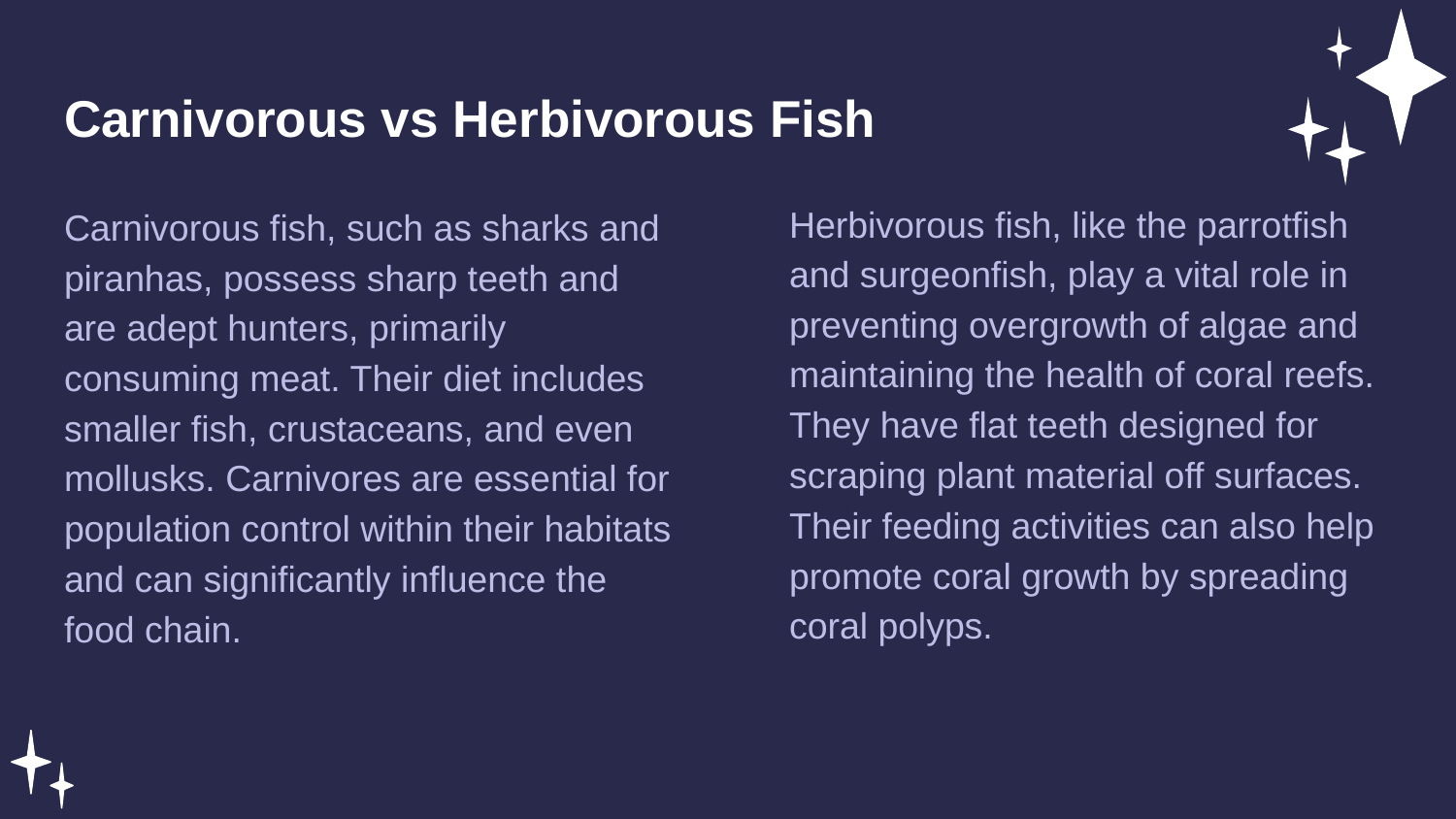

Carnivorous vs Herbivorous Fish
Herbivorous fish, like the parrotfish and surgeonfish, play a vital role in preventing overgrowth of algae and maintaining the health of coral reefs. They have flat teeth designed for scraping plant material off surfaces. Their feeding activities can also help promote coral growth by spreading coral polyps.
Carnivorous fish, such as sharks and piranhas, possess sharp teeth and are adept hunters, primarily consuming meat. Their diet includes smaller fish, crustaceans, and even mollusks. Carnivores are essential for population control within their habitats and can significantly influence the food chain.